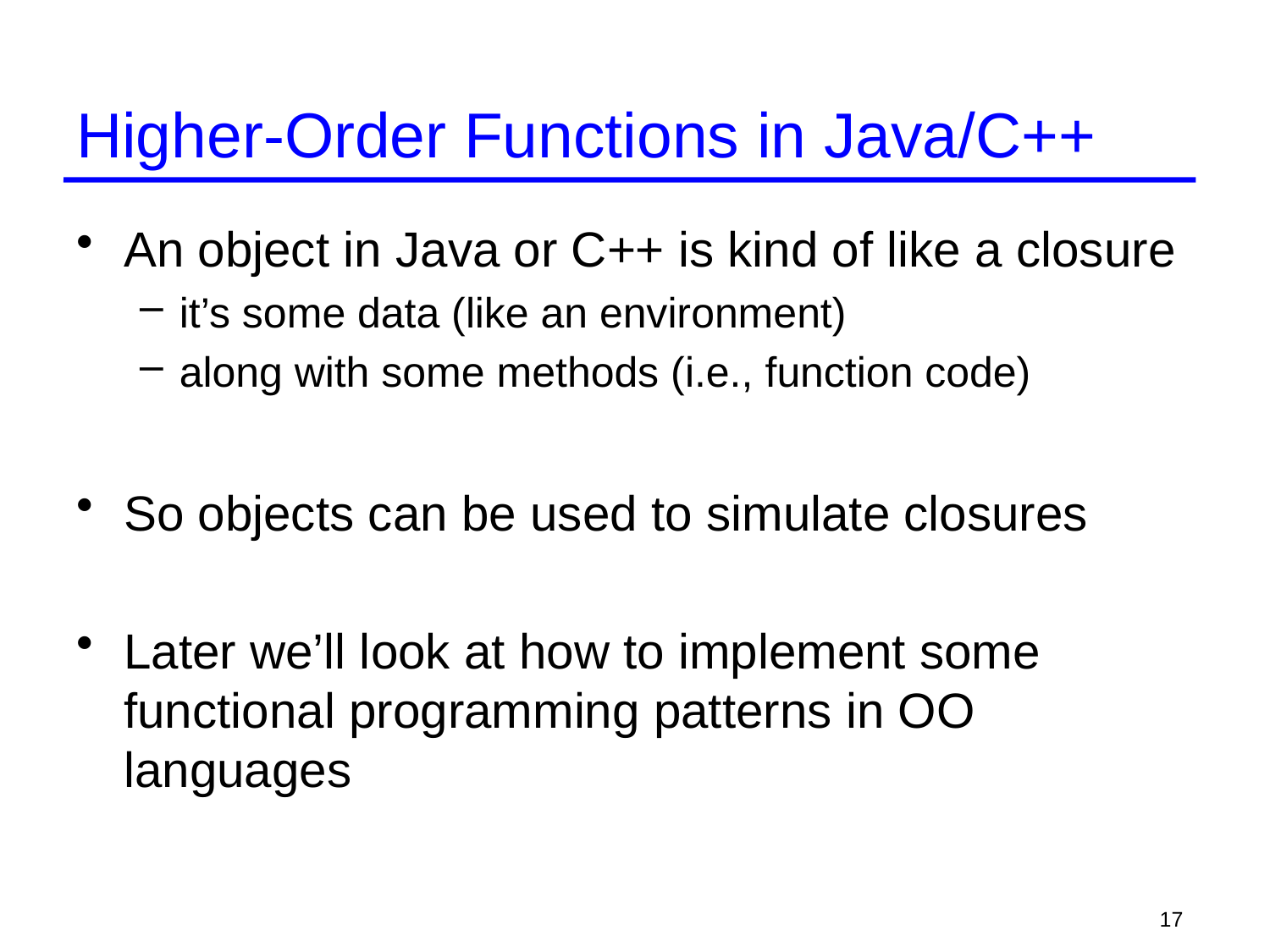

# Higher-Order Functions in Java/C++
An object in Java or C++ is kind of like a closure
it’s some data (like an environment)
along with some methods (i.e., function code)

So objects can be used to simulate closures

Later we’ll look at how to implement some functional programming patterns in OO languages
17